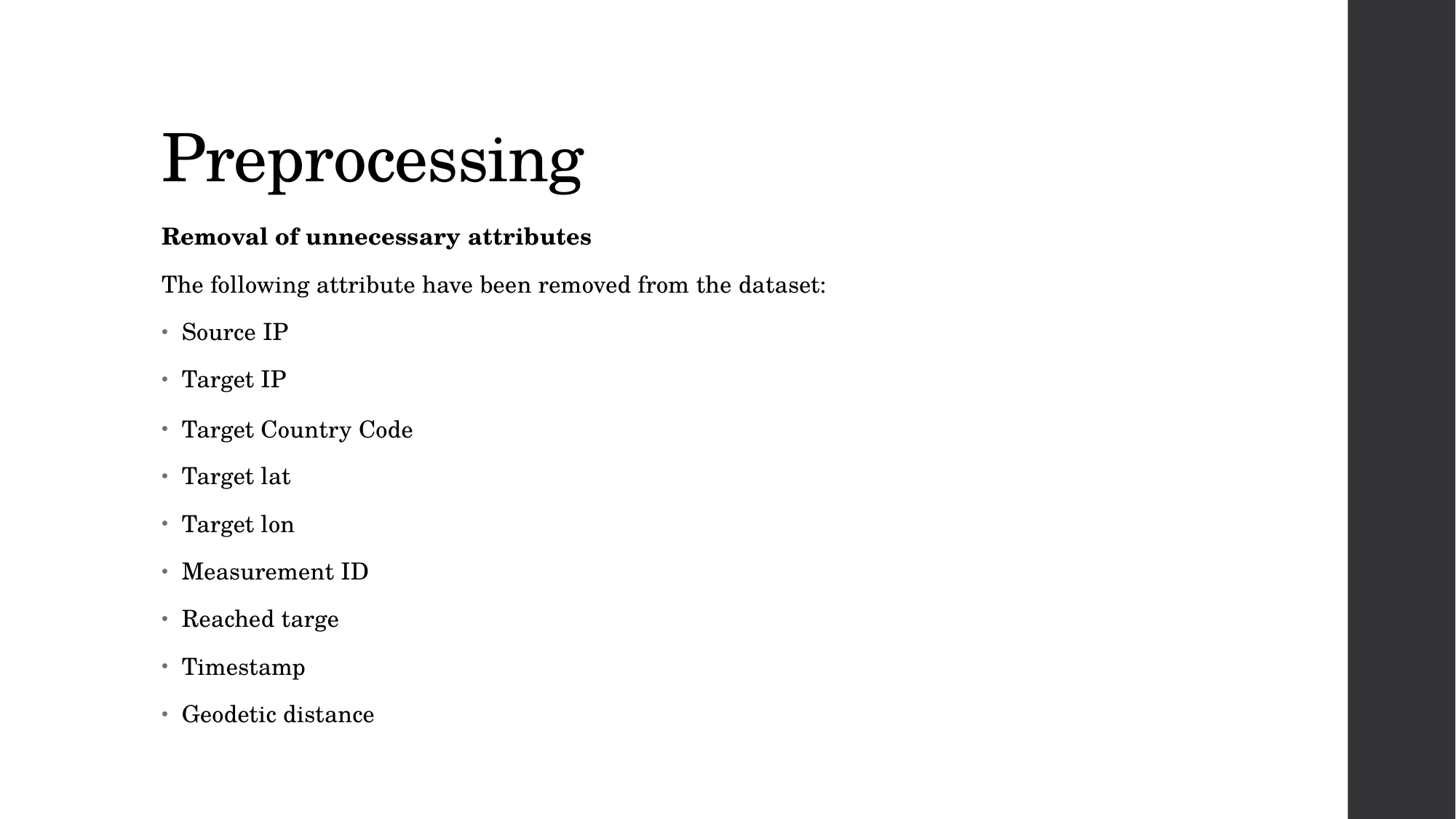

# Preprocessing
Removal of unnecessary attributes
The following attribute have been removed from the dataset:
Source IP
Target IP
Target Country Code
Target lat
Target lon
Measurement ID
Reached targe
Timestamp
Geodetic distance